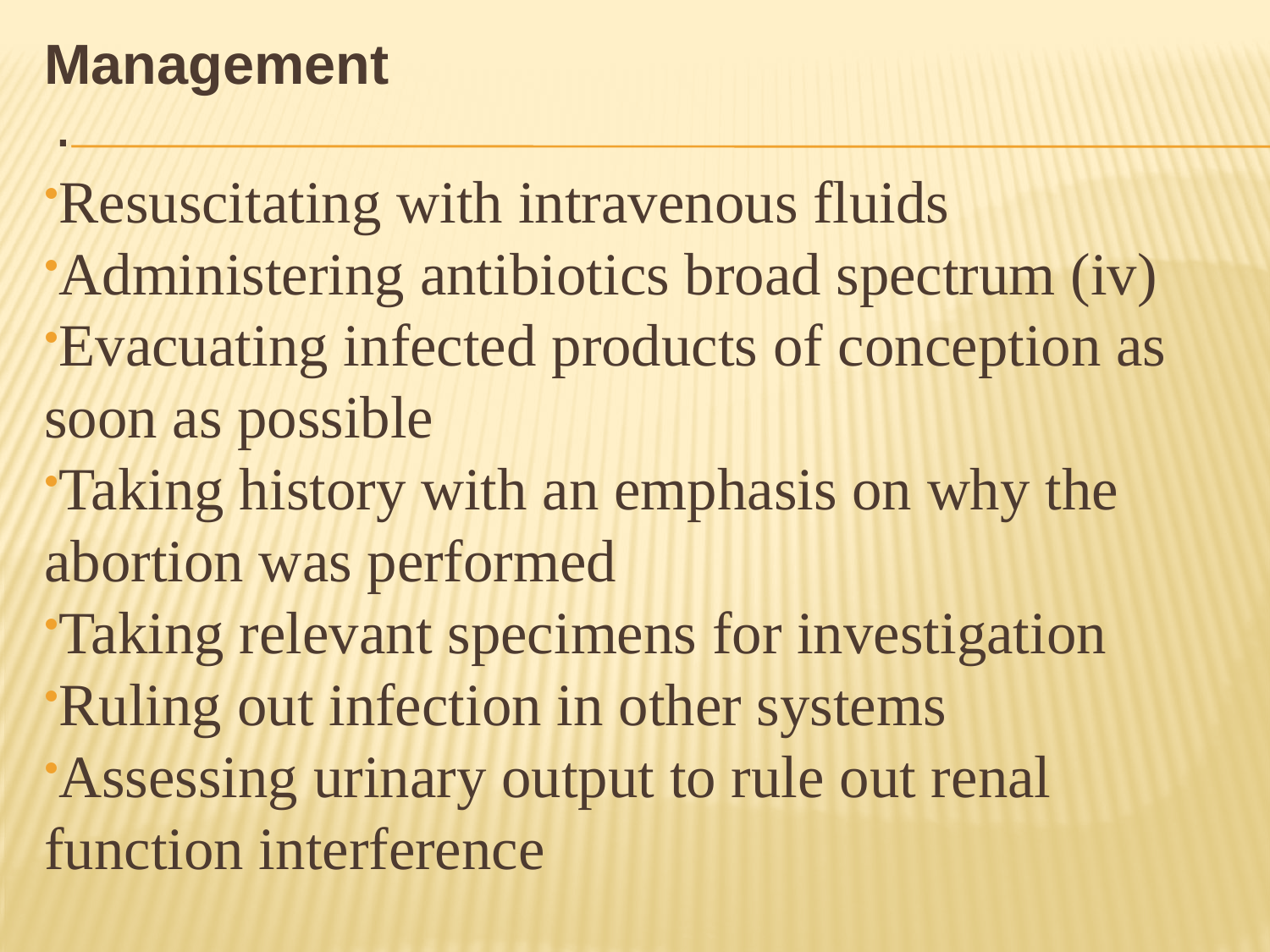

Management

Resuscitating with intravenous fluids
Administering antibiotics broad spectrum (iv)
Evacuating infected products of conception as soon as possible
Taking history with an emphasis on why the abortion was performed
Taking relevant specimens for investigation
Ruling out infection in other systems
Assessing urinary output to rule out renal function interference
# .